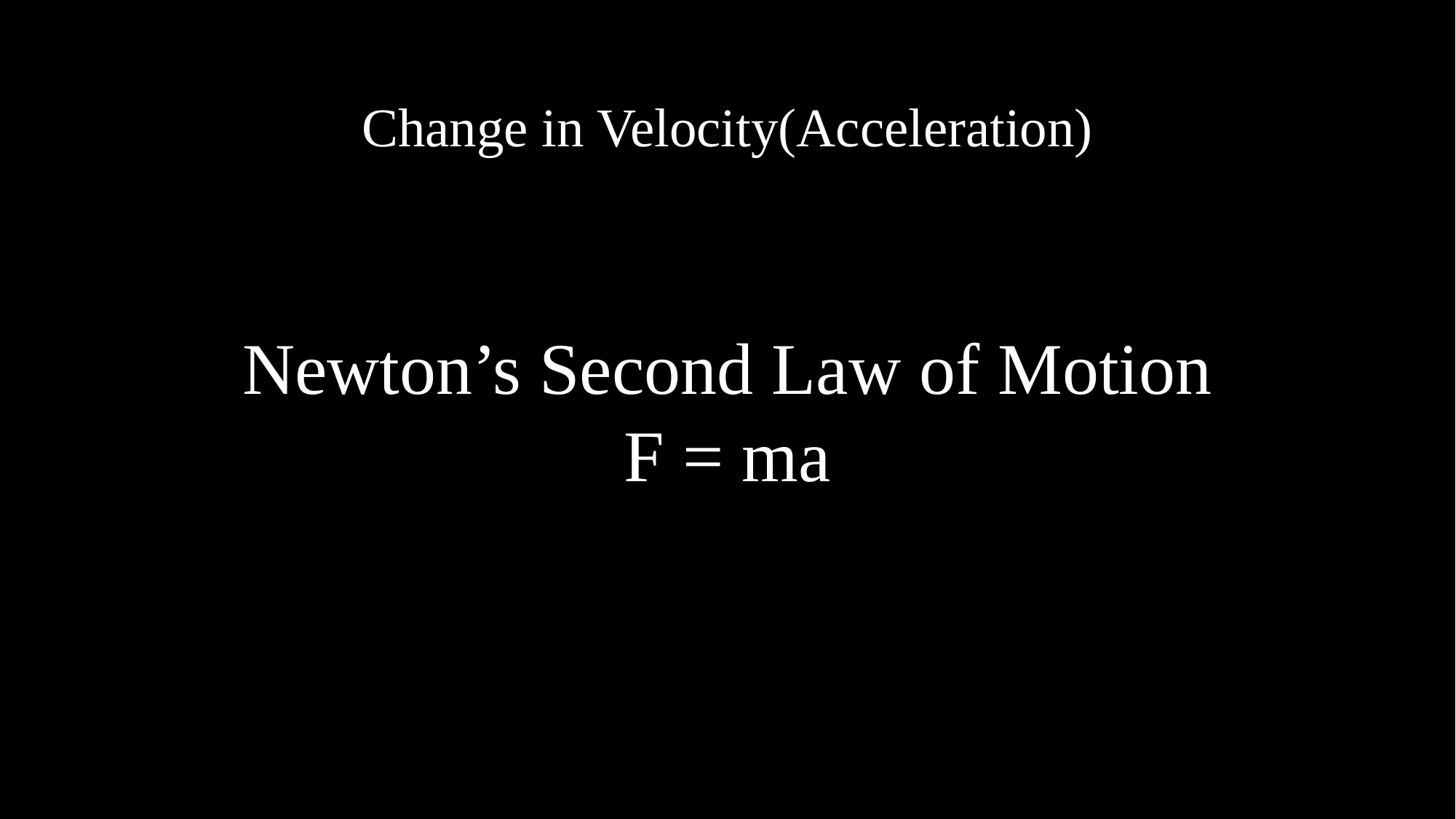

Change in Velocity(Acceleration)
Newton’s Second Law of Motion
F = ma